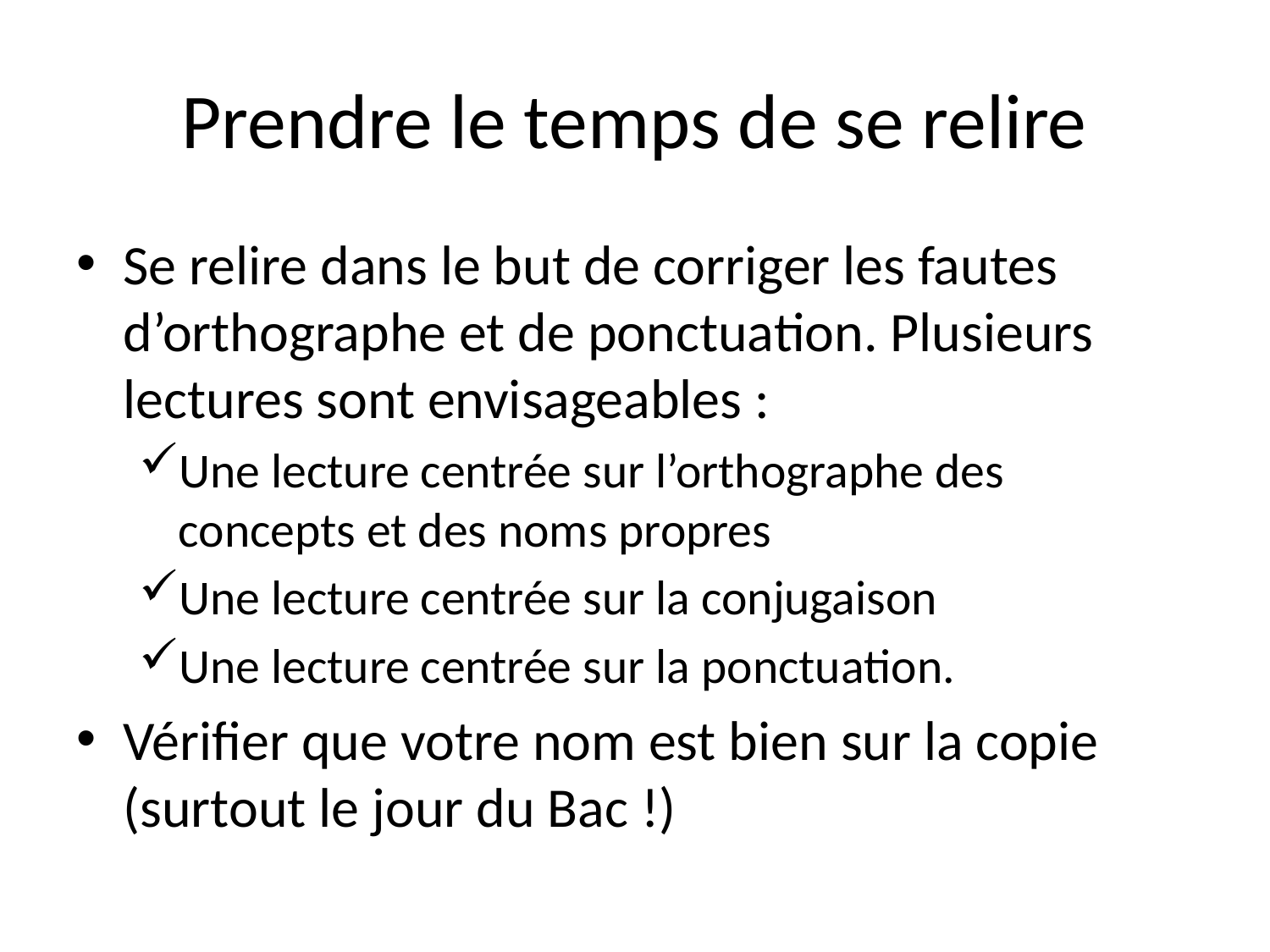

# Prendre le temps de se relire
Se relire dans le but de corriger les fautes d’orthographe et de ponctuation. Plusieurs lectures sont envisageables :
Une lecture centrée sur l’orthographe des concepts et des noms propres
Une lecture centrée sur la conjugaison
Une lecture centrée sur la ponctuation.
Vérifier que votre nom est bien sur la copie (surtout le jour du Bac !)